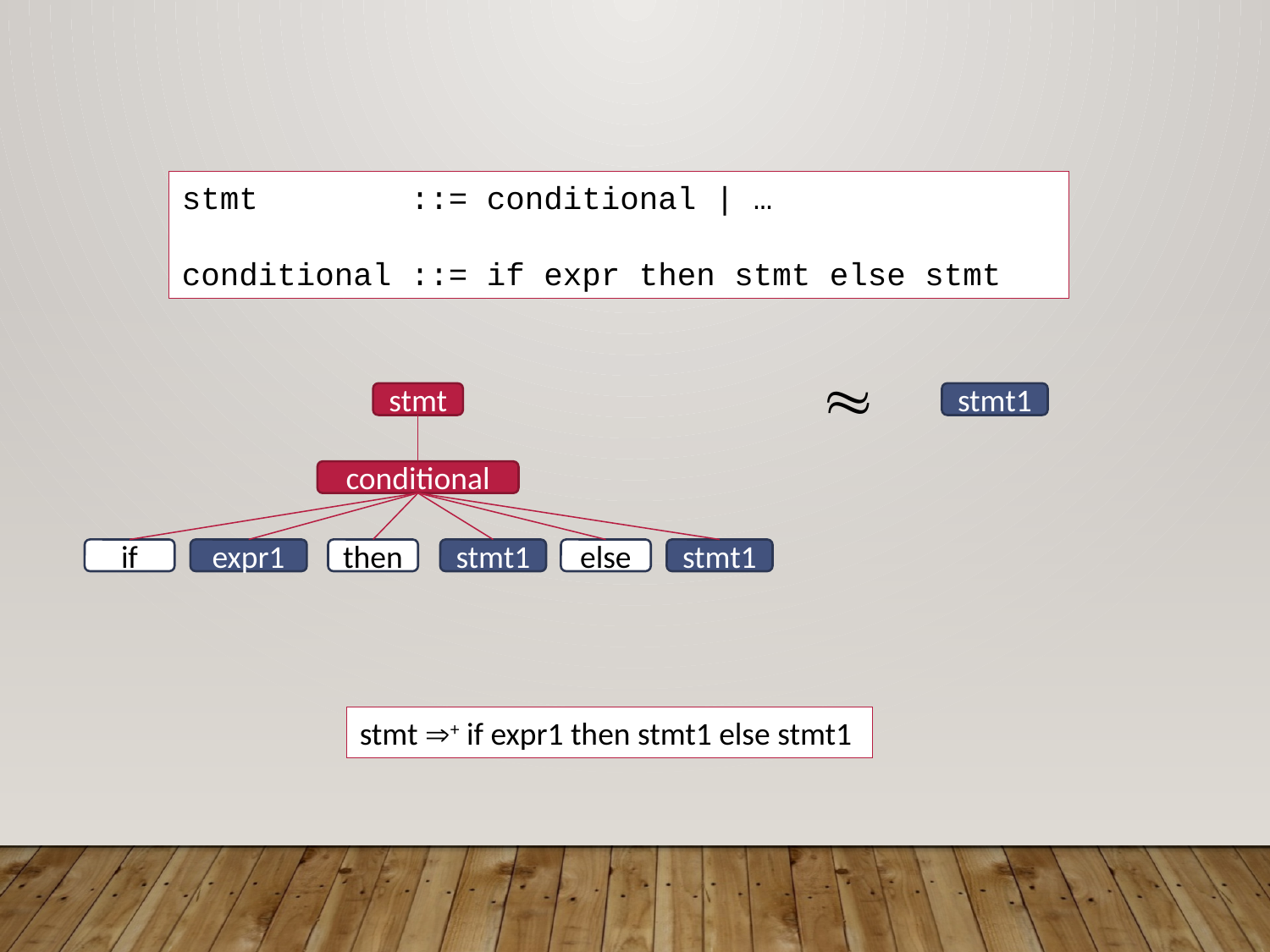

stmt        ::= conditional | …

conditional ::= if expr then stmt else stmt
≈
stmt
stmt1
conditional
if
expr1
then
stmt1
else
stmt1
stmt ⇒+ if expr1 then stmt1 else stmt1